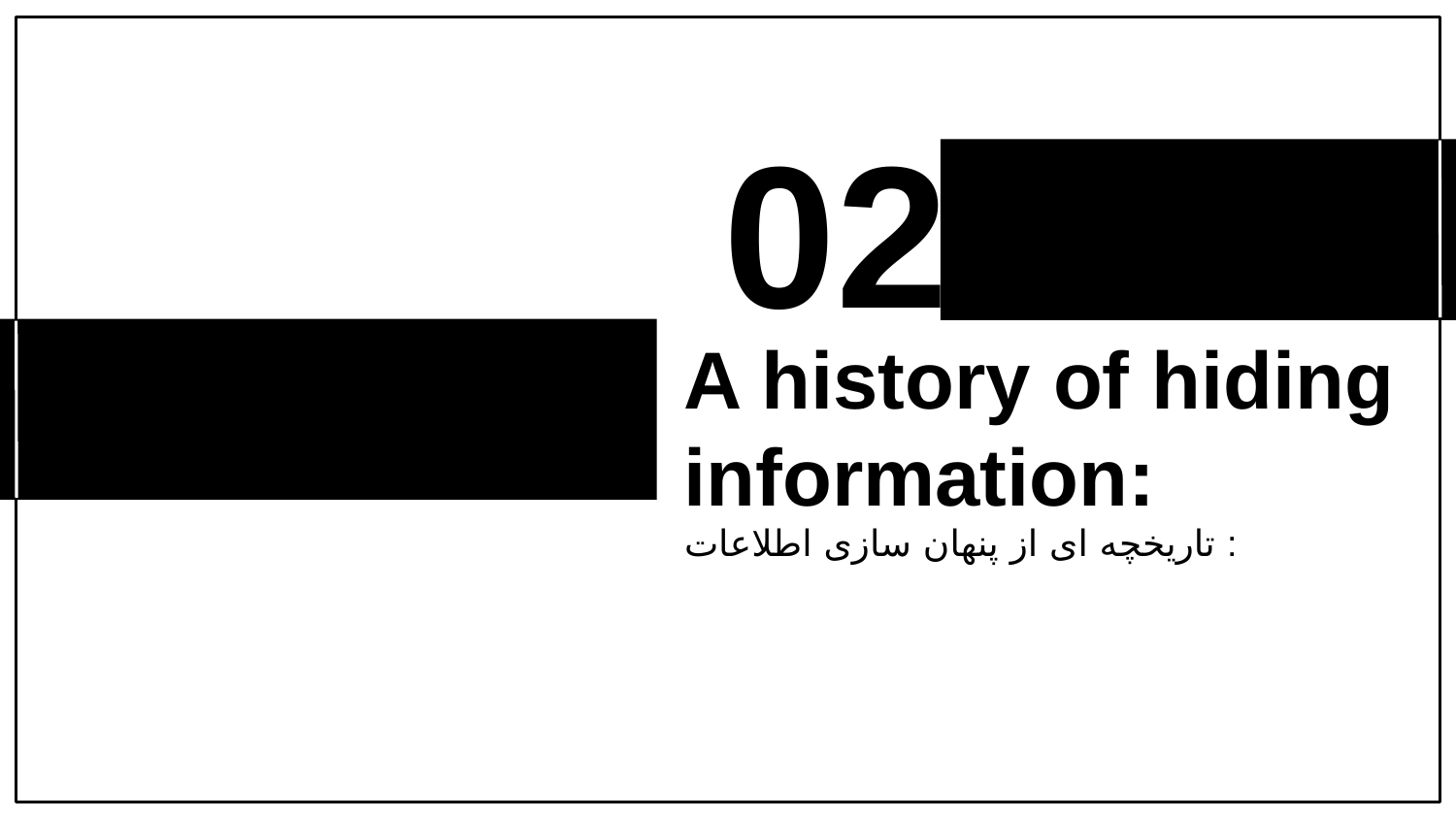

# 02
A history of hiding information:
تاریخچه ای از پنهان سازی اطلاعات :